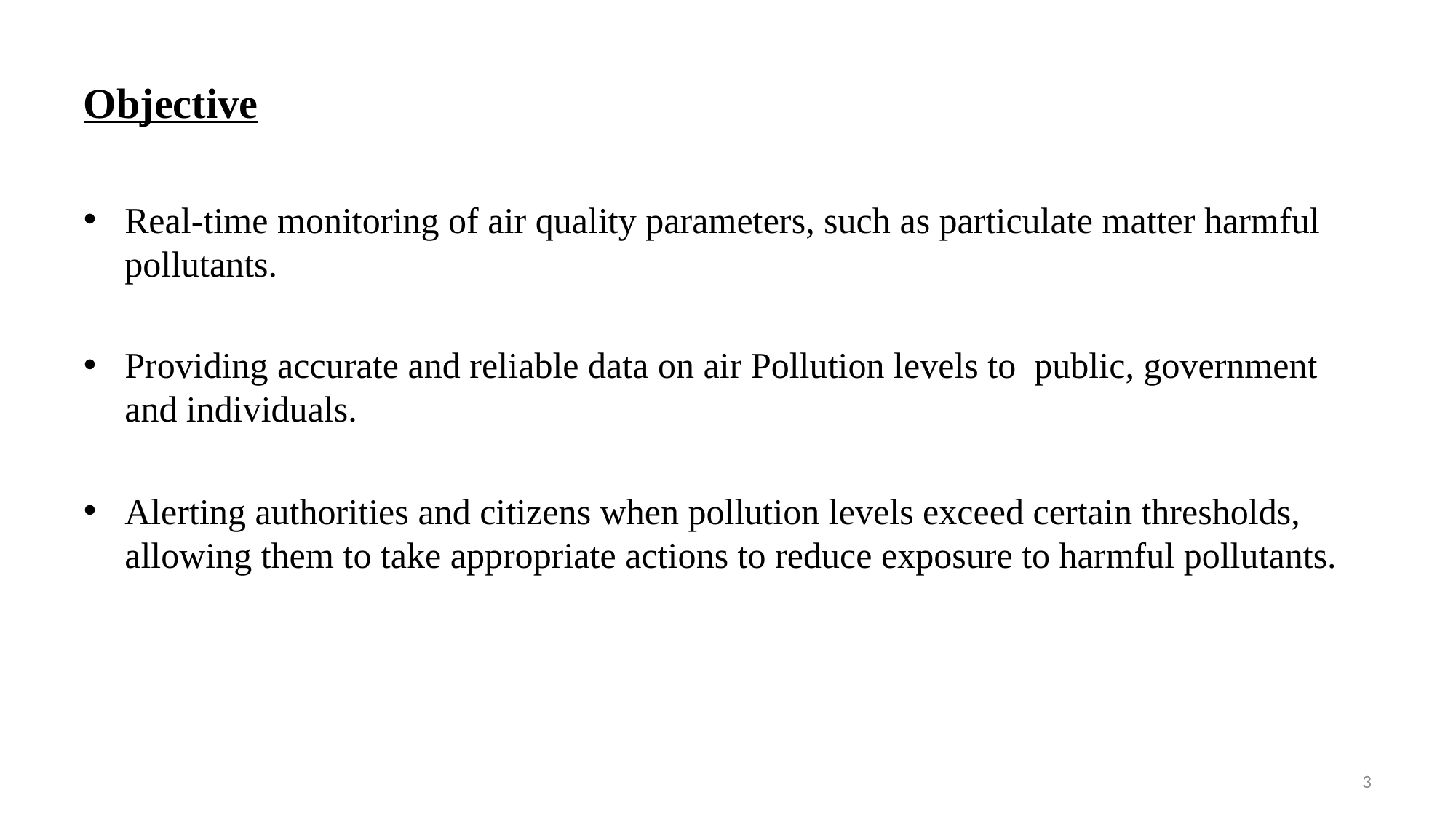

# Objective
Real-time monitoring of air quality parameters, such as particulate matter harmful pollutants.

Providing accurate and reliable data on air Pollution levels to  public, government and individuals.

Alerting authorities and citizens when pollution levels exceed certain thresholds, allowing them to take appropriate actions to reduce exposure to harmful pollutants.

3